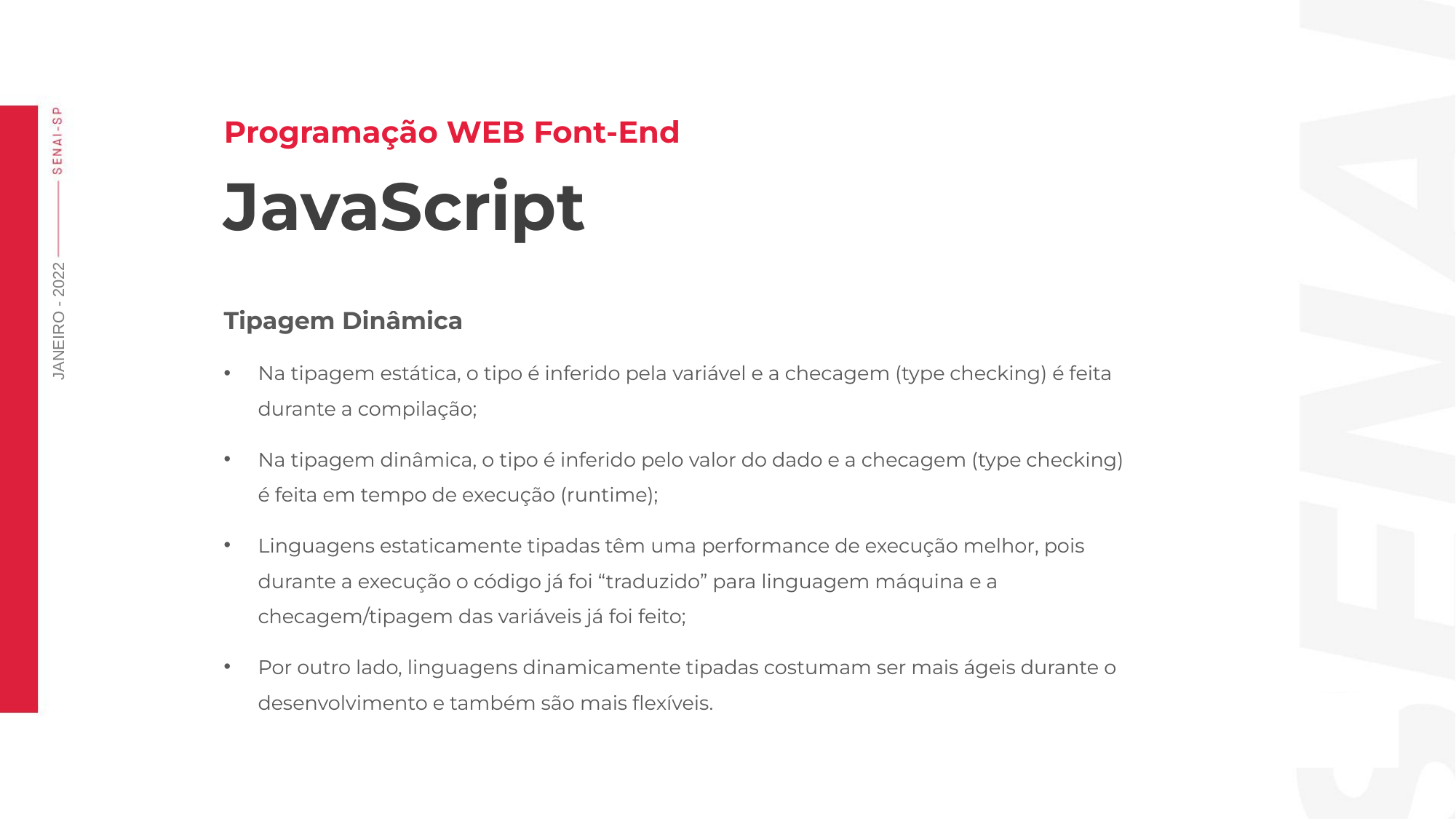

Programação WEB Font-End
JavaScript
Tipagem Dinâmica
Na tipagem estática, o tipo é inferido pela variável e a checagem (type checking) é feita durante a compilação;
Na tipagem dinâmica, o tipo é inferido pelo valor do dado e a checagem (type checking) é feita em tempo de execução (runtime);
Linguagens estaticamente tipadas têm uma performance de execução melhor, pois durante a execução o código já foi “traduzido” para linguagem máquina e a checagem/tipagem das variáveis já foi feito;
Por outro lado, linguagens dinamicamente tipadas costumam ser mais ágeis durante o desenvolvimento e também são mais flexíveis.
JANEIRO - 2022